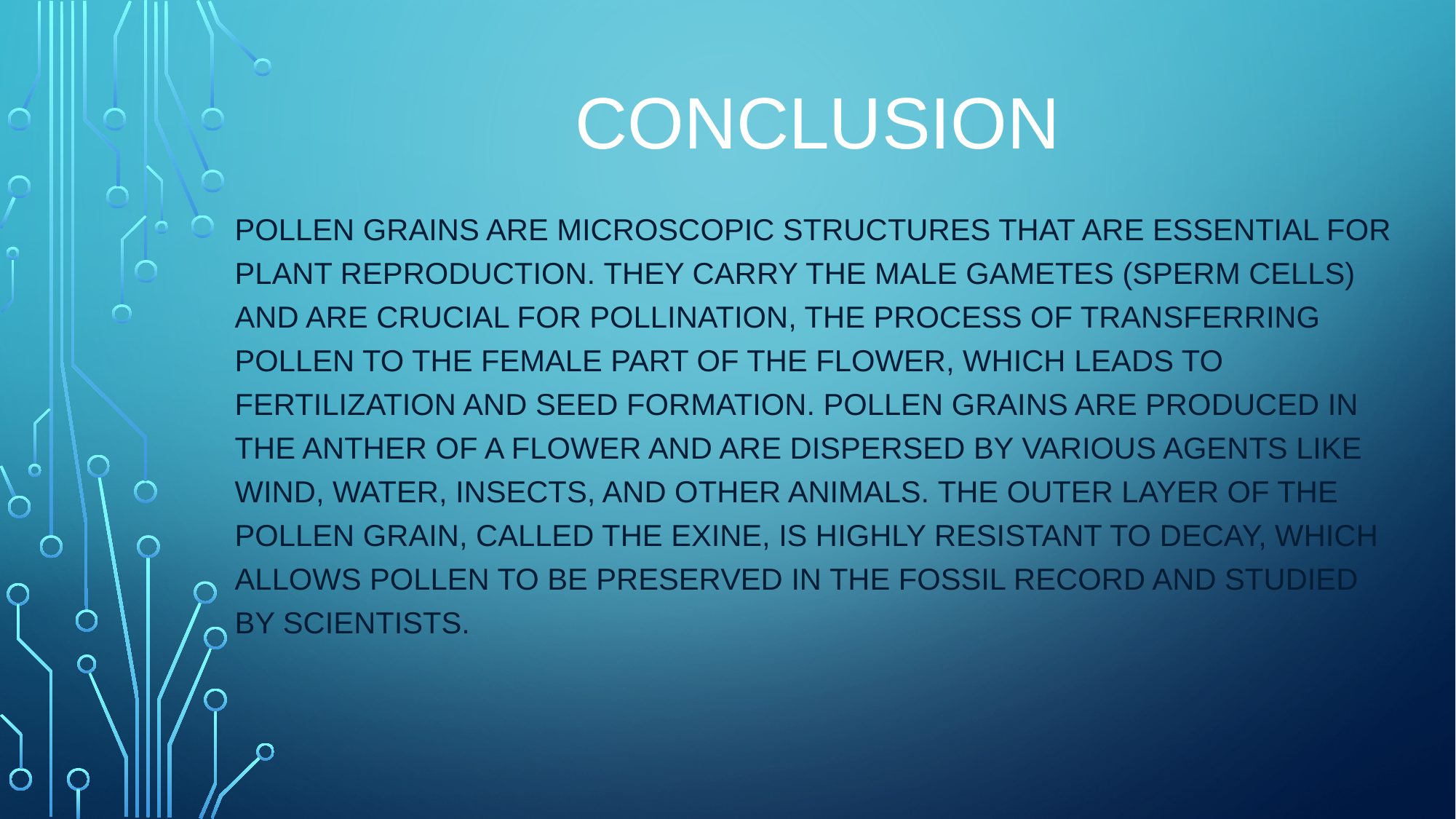

# conclusion
Pollen grains are microscopic structures that are essential for plant reproduction. They carry the male gametes (sperm cells) and are crucial for pollination, the process of transferring pollen to the female part of the flower, which leads to fertilization and seed formation. Pollen grains are produced in the anther of a flower and are dispersed by various agents like wind, water, insects, and other animals. The outer layer of the pollen grain, called the exine, is highly resistant to decay, which allows pollen to be preserved in the fossil record and studied by scientists.